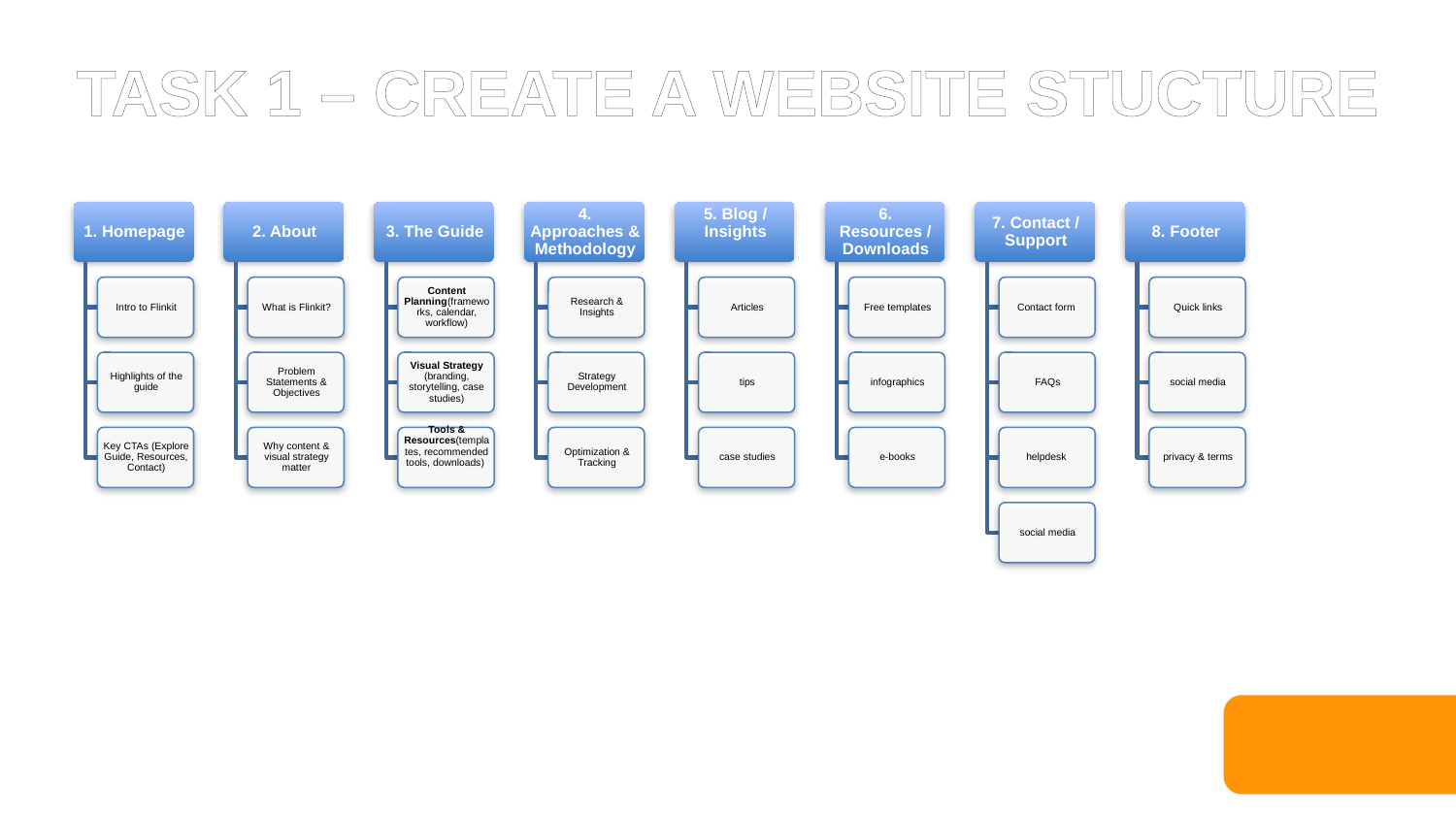

1. Homepage
Intro to Flinkit
Highlights of the guide
Key CTAs (Explore Guide, Resources, Contact)
2. About
What is Flinkit?
Problem Statements & Objectives
Why content & visual strategy matter
3. The Guide
Content Planning(frameworks, calendar, workflow)
Visual Strategy (branding, storytelling, case studies)
Tools & Resources(templates, recommended tools, downloads)
4. Approaches & Methodology
Research & Insights
Strategy Development
Optimization & Tracking
5. Blog / Insights
Articles
tips
case studies
6. Resources / Downloads
Free templates
infographics
e-books
7. Contact / Support
Contact form
FAQs
helpdesk
social media
8. Footer
Quick links
social media
privacy & terms
TASK 1 – CREATE A WEBSITE STUCTURE